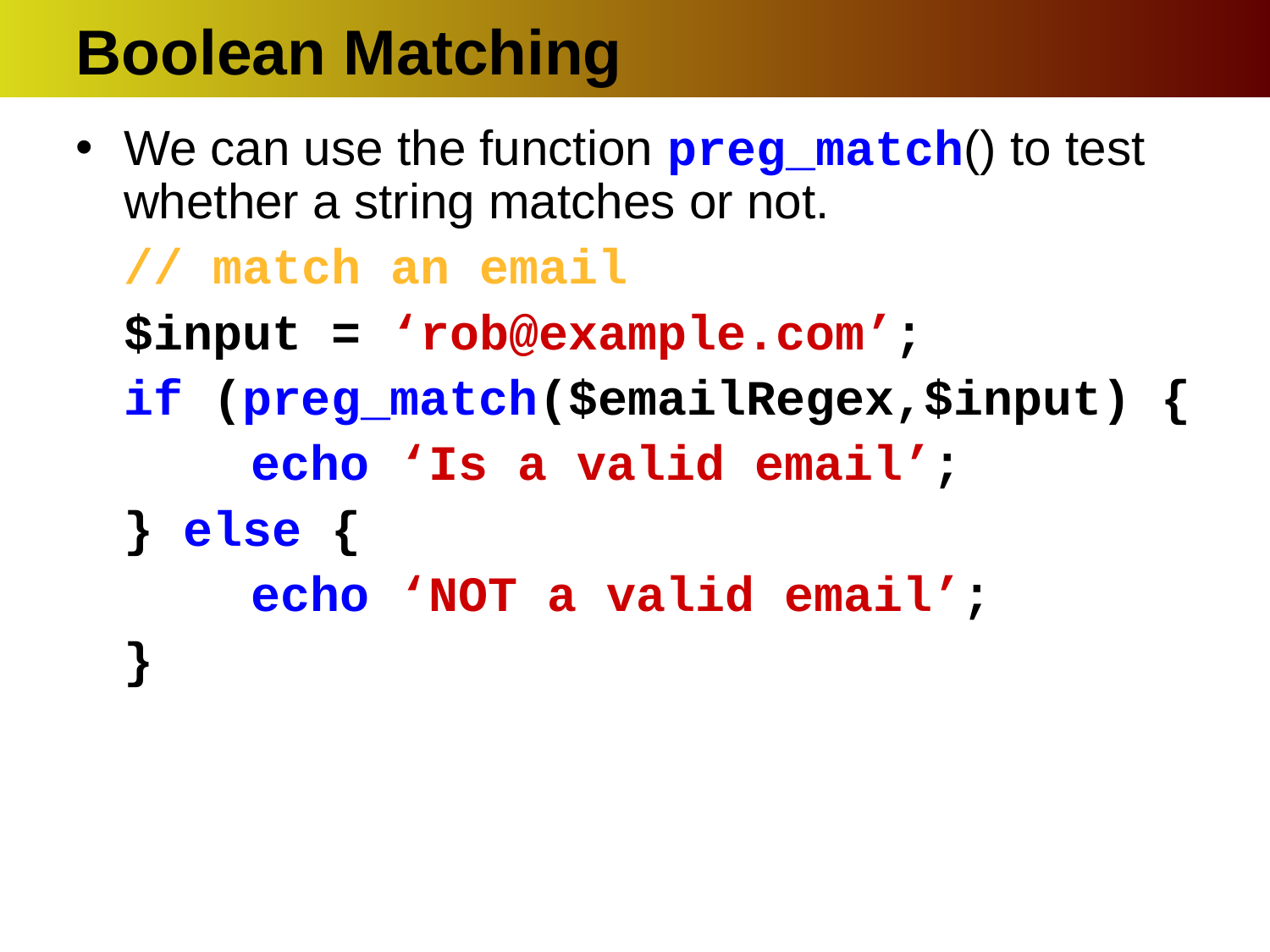

# Boolean Matching
We can use the function preg_match() to test whether a string matches or not.
// match an email
$input = ‘rob@example.com’;
if (preg_match($emailRegex,$input) {
	echo ‘Is a valid email’;
} else {
	echo ‘NOT a valid email’;
}